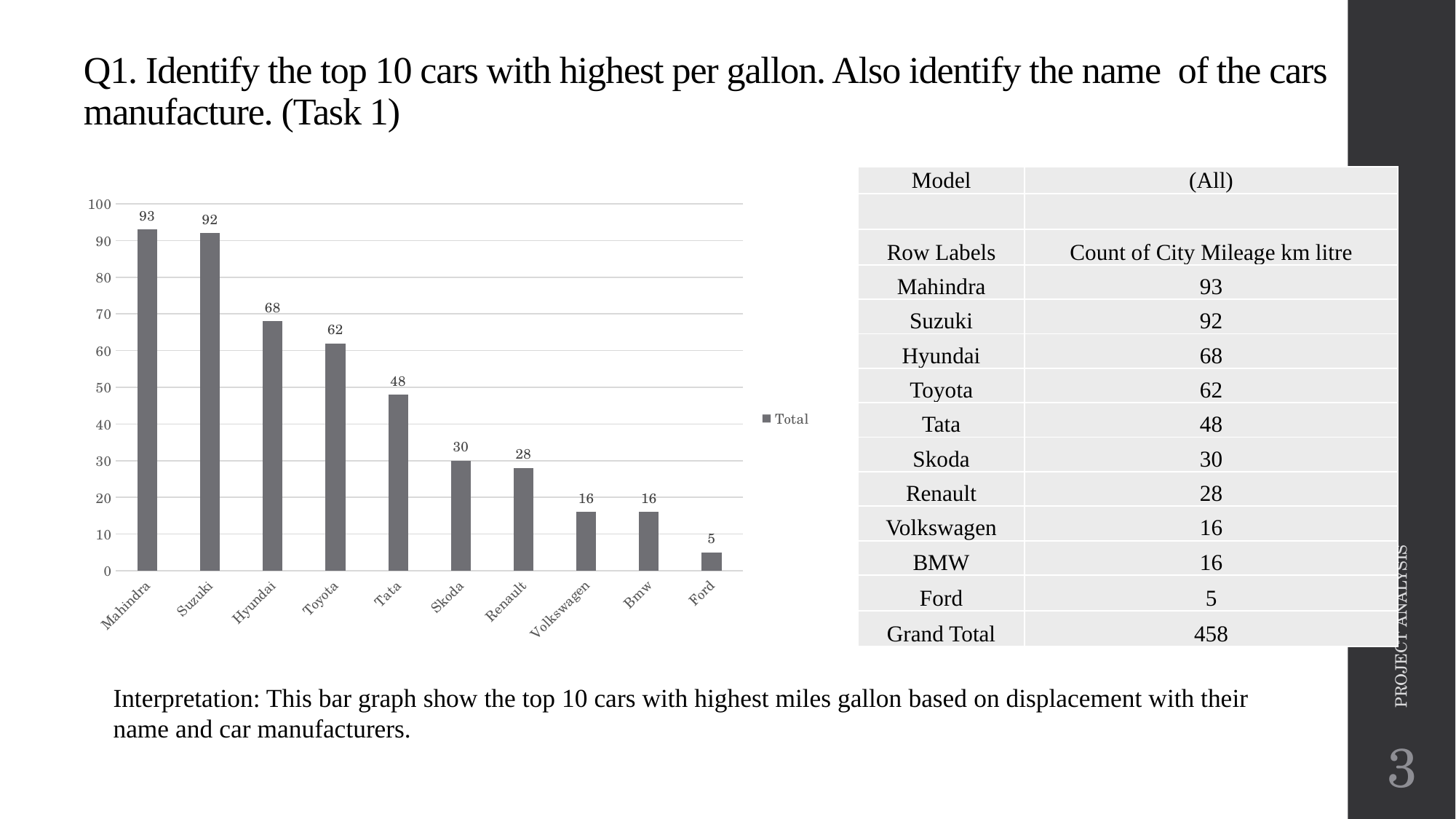

# Q1. Identify the top 10 cars with highest per gallon. Also identify the name  of the cars  manufacture. (Task 1)
| Model | (All) |
| --- | --- |
|  |  |
| Row Labels | Count of City Mileage km litre |
| Mahindra | 93 |
| Suzuki | 92 |
| Hyundai | 68 |
| Toyota | 62 |
| Tata | 48 |
| Skoda | 30 |
| Renault | 28 |
| Volkswagen | 16 |
| BMW | 16 |
| Ford | 5 |
| Grand Total | 458 |

### Chart

| Category | Total |
|---|---|
| Mahindra | 93.0 |
| Suzuki | 92.0 |
| Hyundai | 68.0 |
| Toyota | 62.0 |
| Tata | 48.0 |
| Skoda | 30.0 |
| Renault | 28.0 |
| Volkswagen | 16.0 |
| Bmw | 16.0 |
| Ford | 5.0 |
PROJECT ANALYSIS
Interpretation: This bar graph show the top 10 cars with highest miles gallon based on displacement with their name and car manufacturers.
3